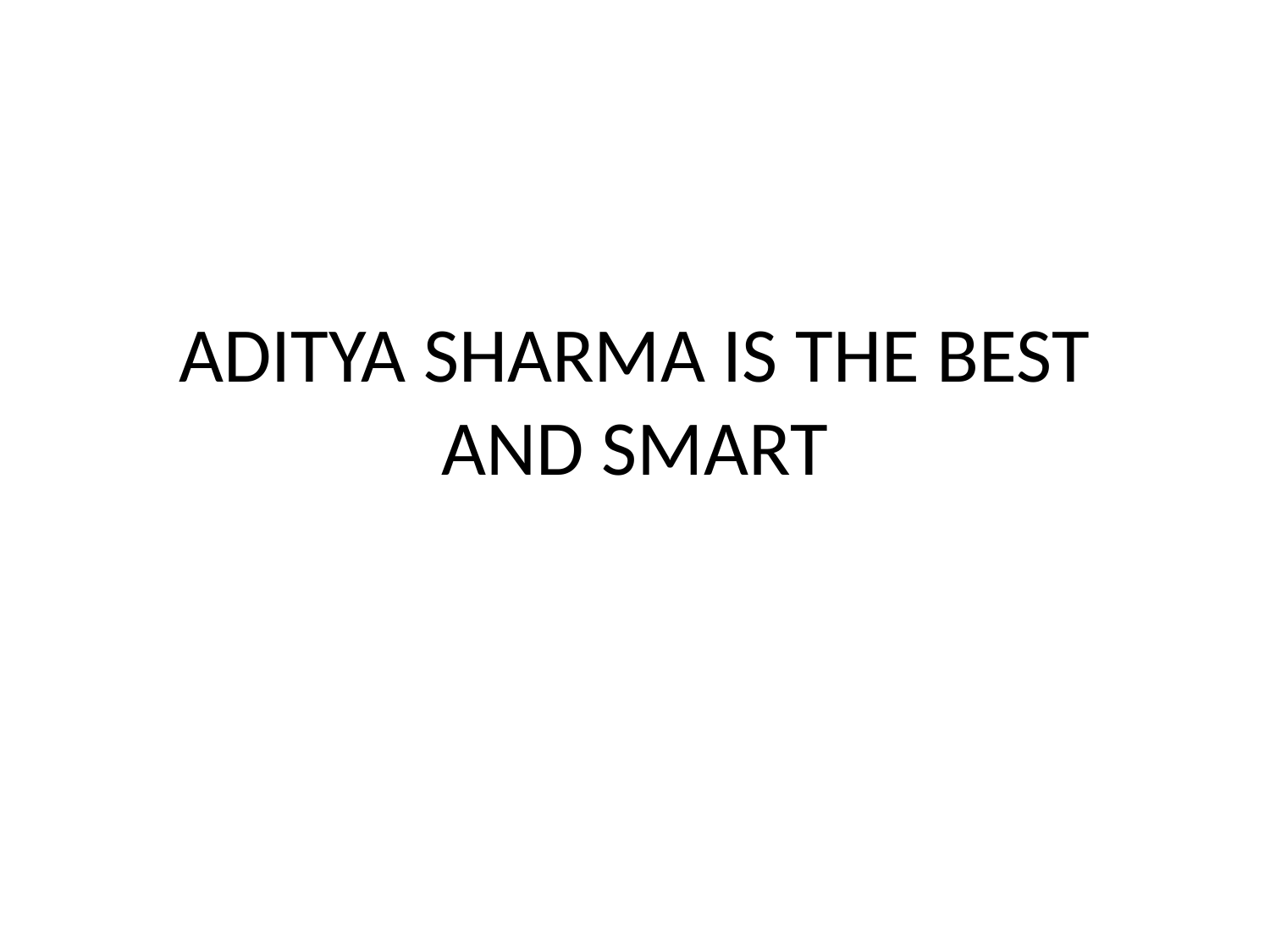

# ADITYA SHARMA IS THE BEST AND SMART